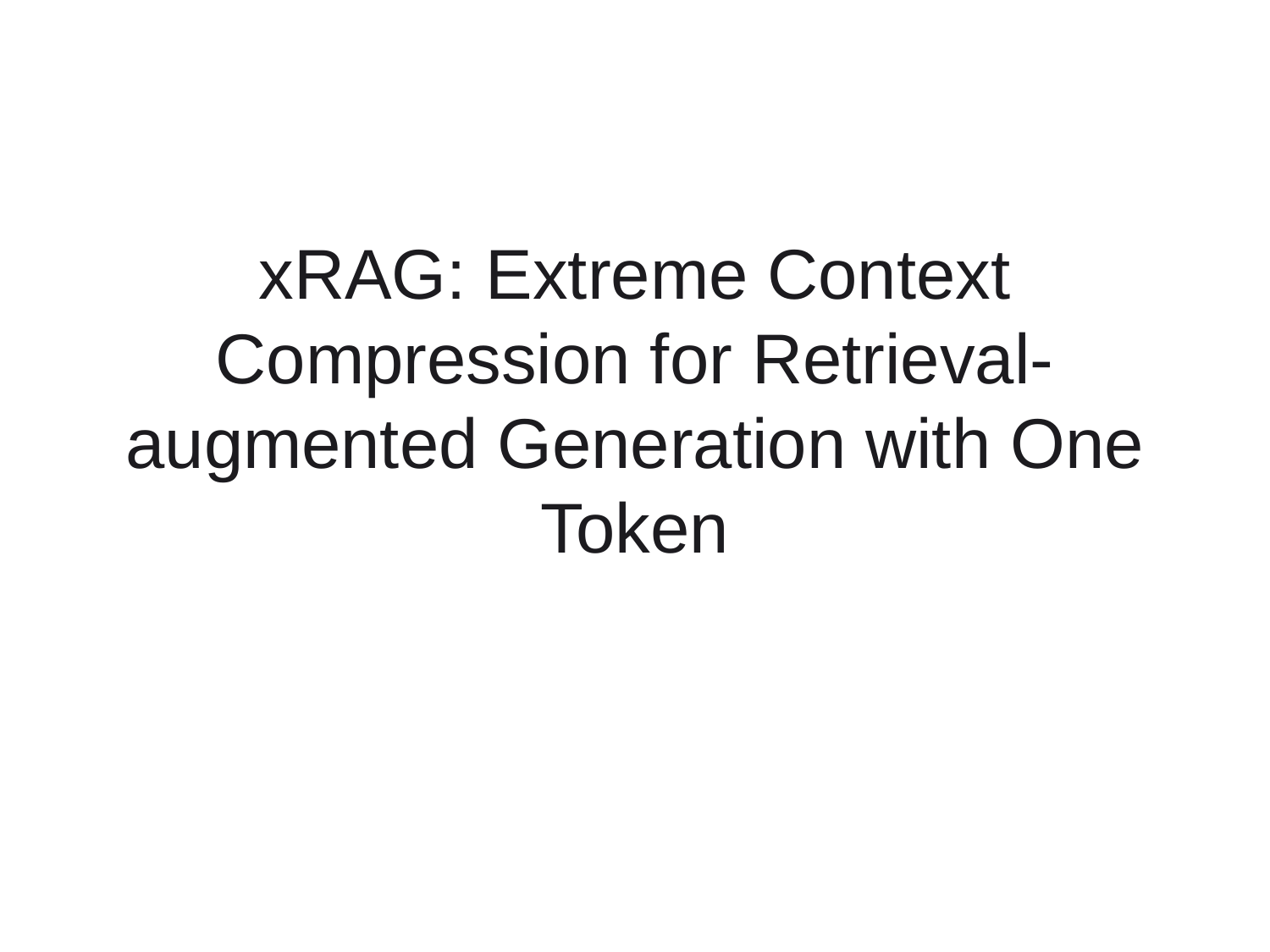

# xRAG: Extreme Context Compression for Retrieval-augmented Generation with One Token